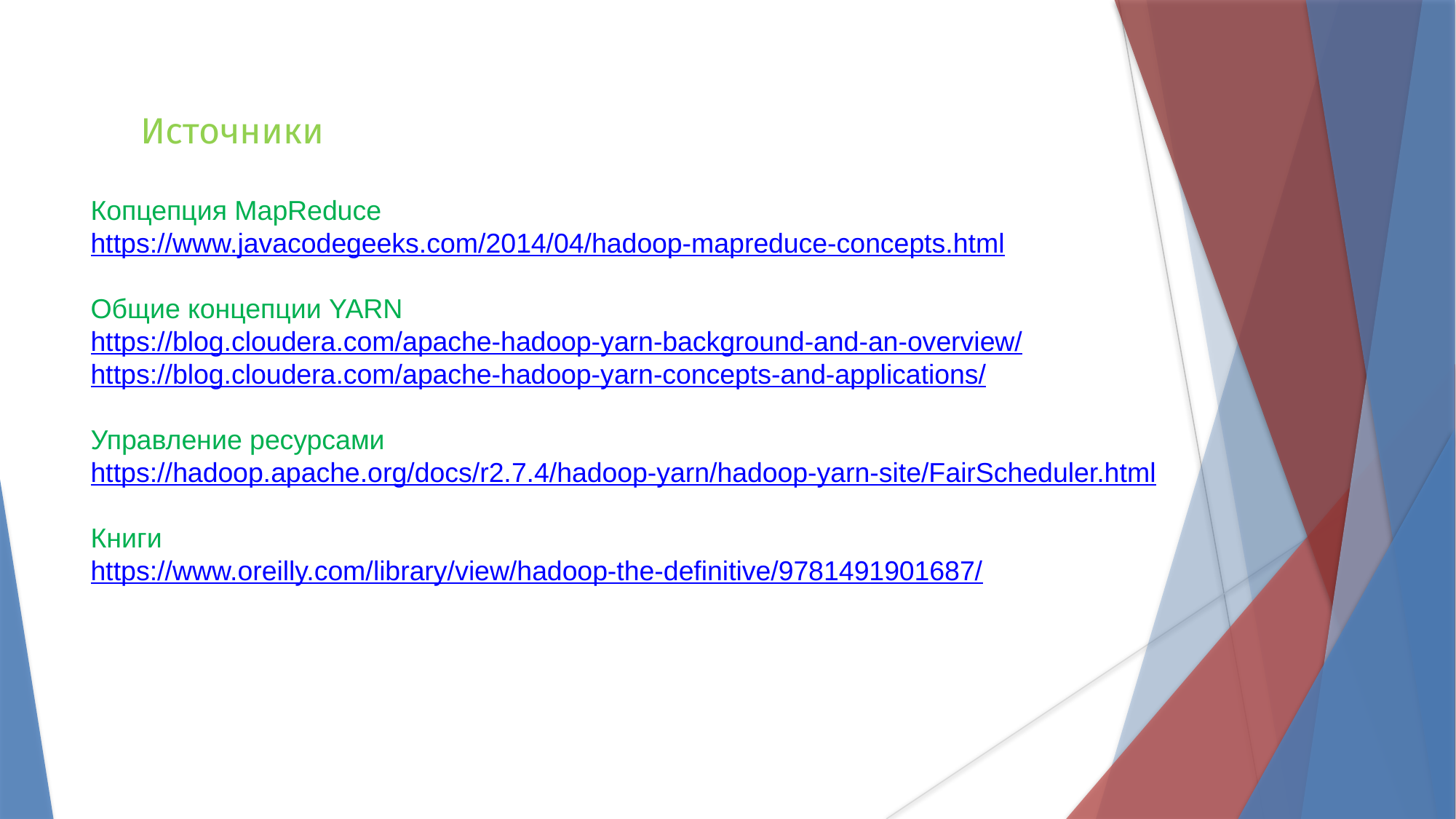

Источники
Копцепция MapReduce
https://www.javacodegeeks.com/2014/04/hadoop-mapreduce-concepts.html

Общие концепции YARN
https://blog.cloudera.com/apache-hadoop-yarn-background-and-an-overview/
https://blog.cloudera.com/apache-hadoop-yarn-concepts-and-applications/

Управление ресурсами
https://hadoop.apache.org/docs/r2.7.4/hadoop-yarn/hadoop-yarn-site/FairScheduler.html

Книги
https://www.oreilly.com/library/view/hadoop-the-definitive/9781491901687/